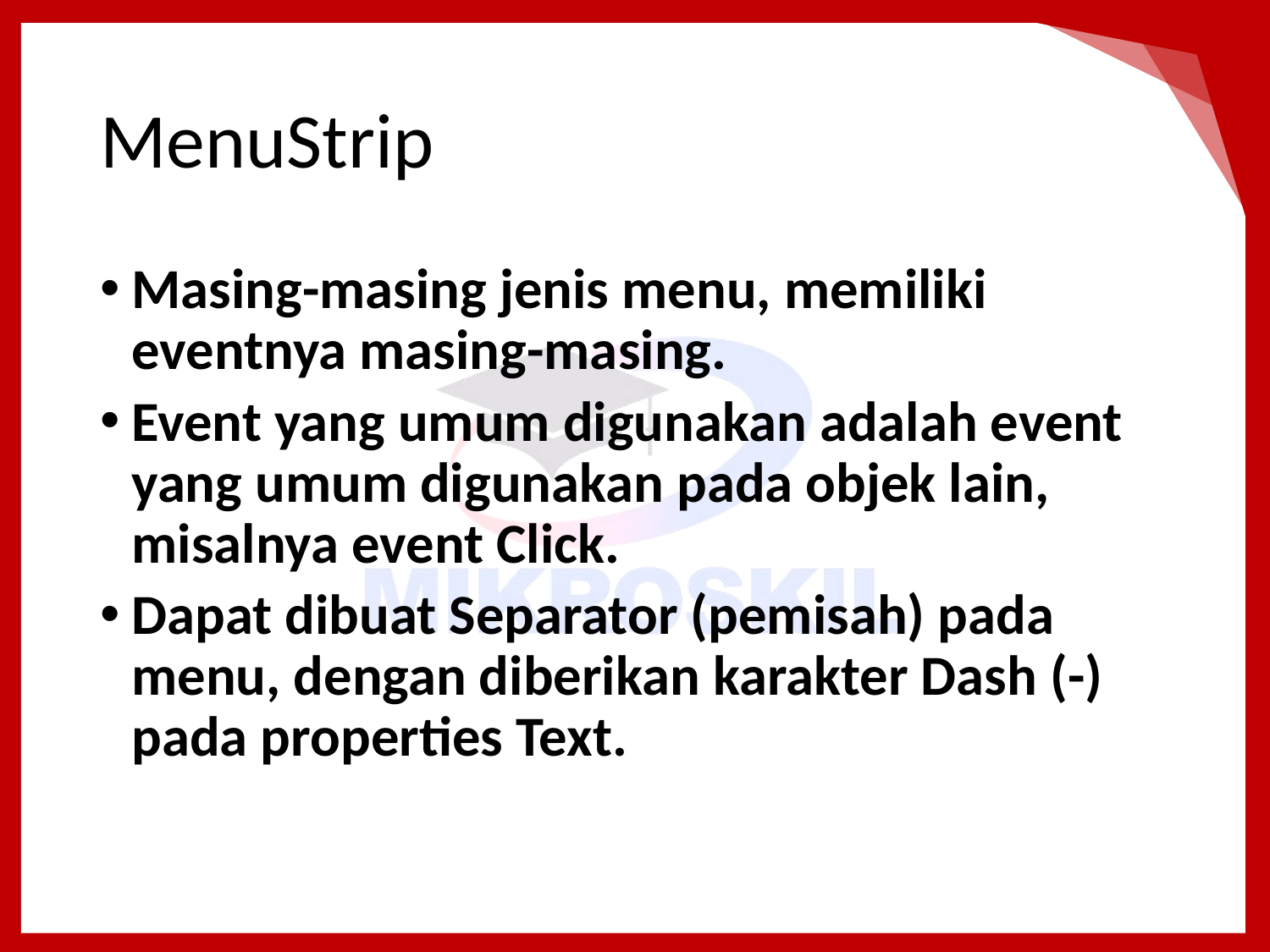

# MenuStrip
Masing-masing jenis menu, memiliki eventnya masing-masing.
Event yang umum digunakan adalah event yang umum digunakan pada objek lain, misalnya event Click.
Dapat dibuat Separator (pemisah) pada menu, dengan diberikan karakter Dash (-) pada properties Text.